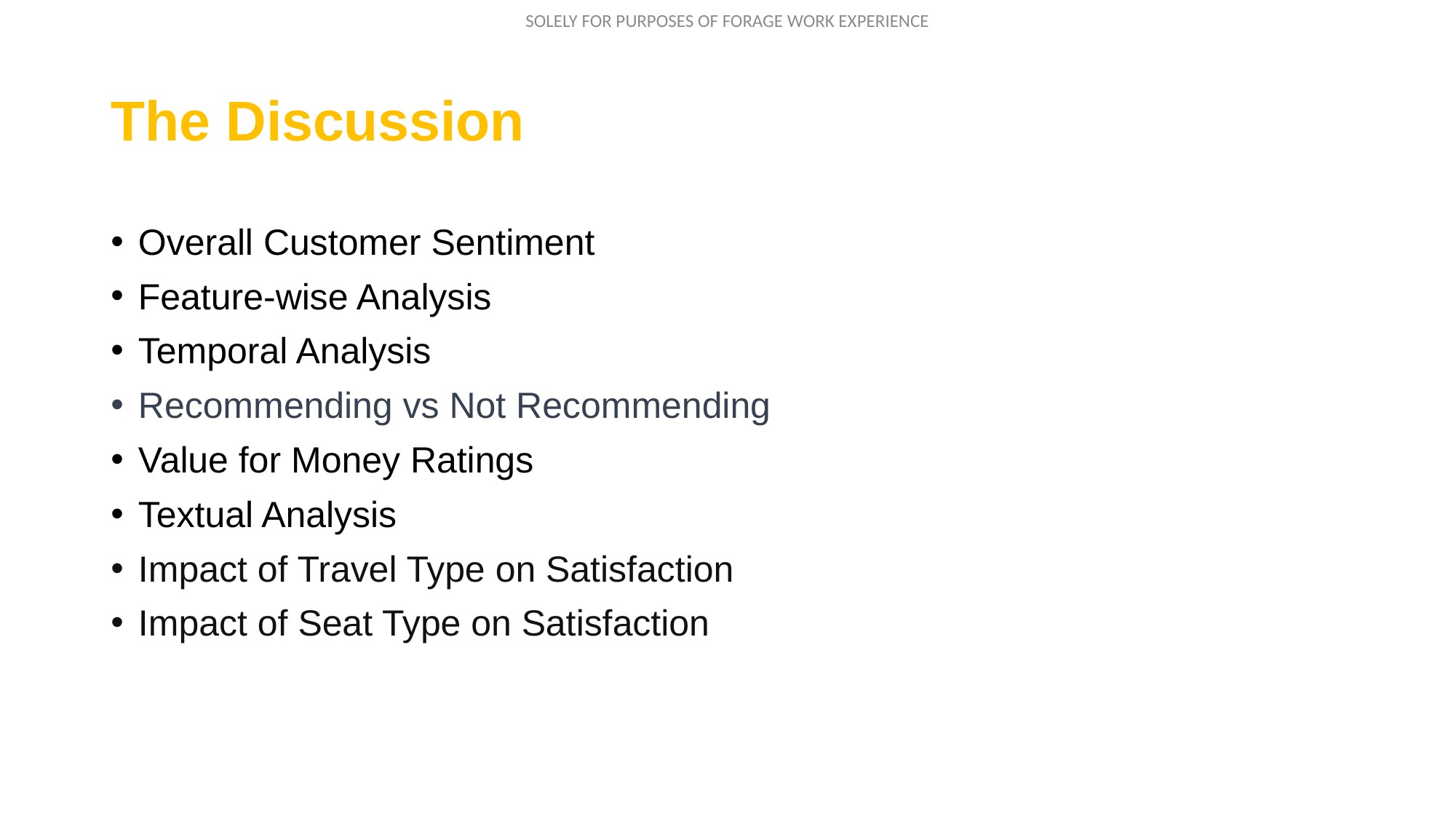

# The Discussion
Overall Customer Sentiment
Feature-wise Analysis
Temporal Analysis
Recommending vs Not Recommending
Value for Money Ratings
Textual Analysis
Impact of Travel Type on Satisfaction
Impact of Seat Type on Satisfaction